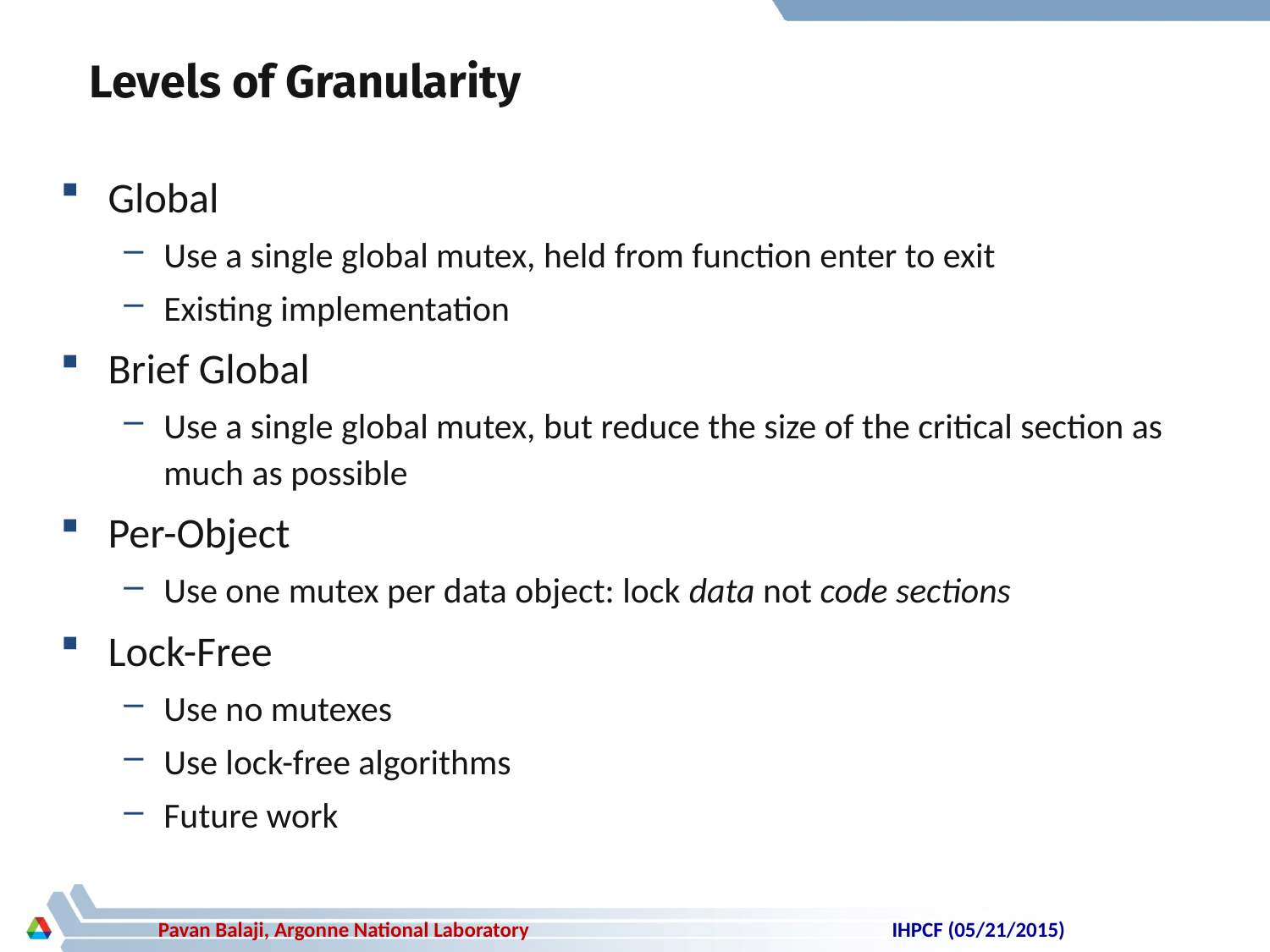

Levels of Granularity
Global
Use a single global mutex, held from function enter to exit
Existing implementation
Brief Global
Use a single global mutex, but reduce the size of the critical section as much as possible
Per-Object
Use one mutex per data object: lock data not code sections
Lock-Free
Use no mutexes
Use lock-free algorithms
Future work
IHPCF (05/21/2015)